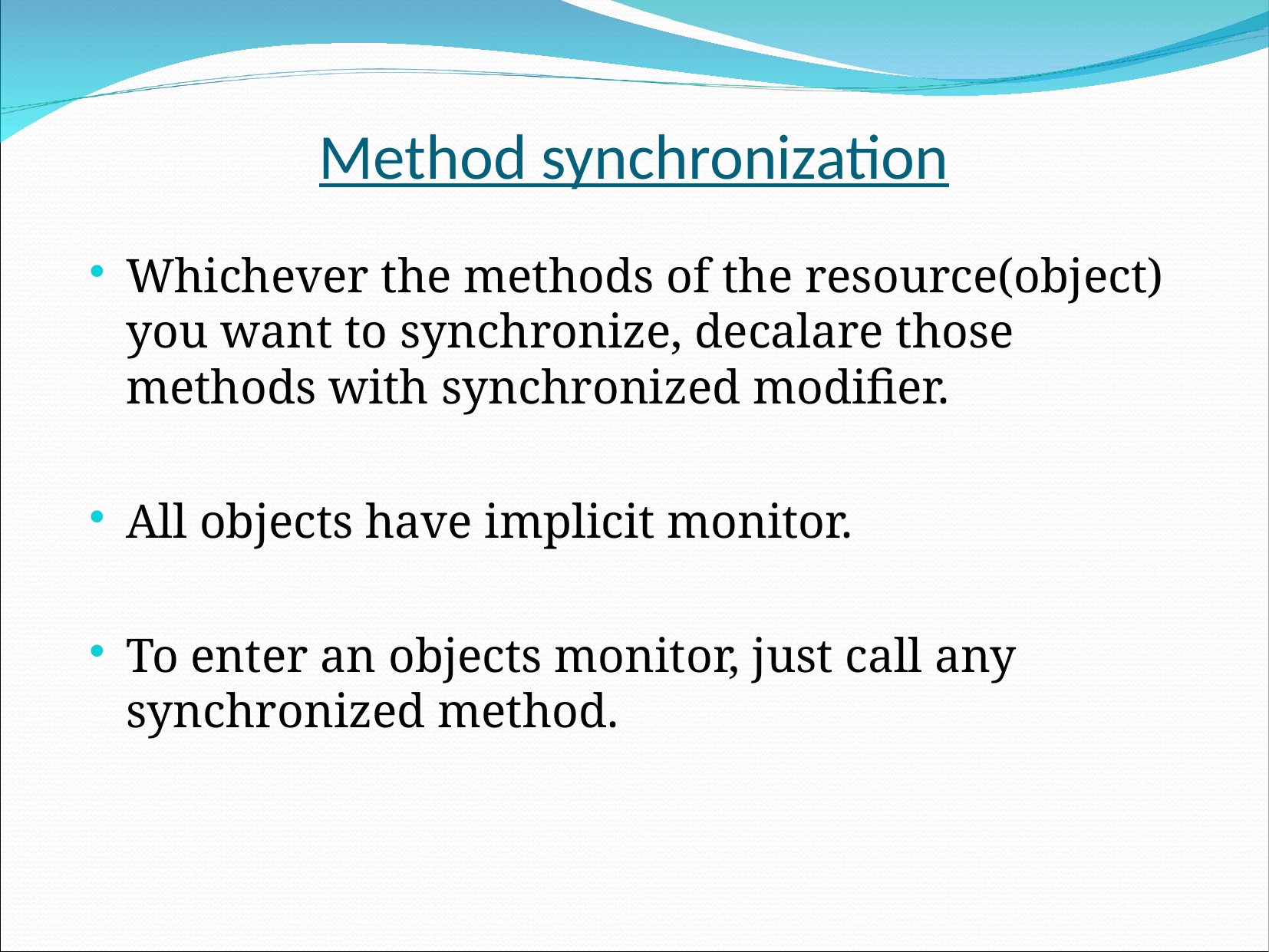

Method synchronization

Whichever the methods of the resource(object) you want to synchronize, decalare those methods with synchronized modifier.

All objects have implicit monitor.

To enter an objects monitor, just call any synchronized method.